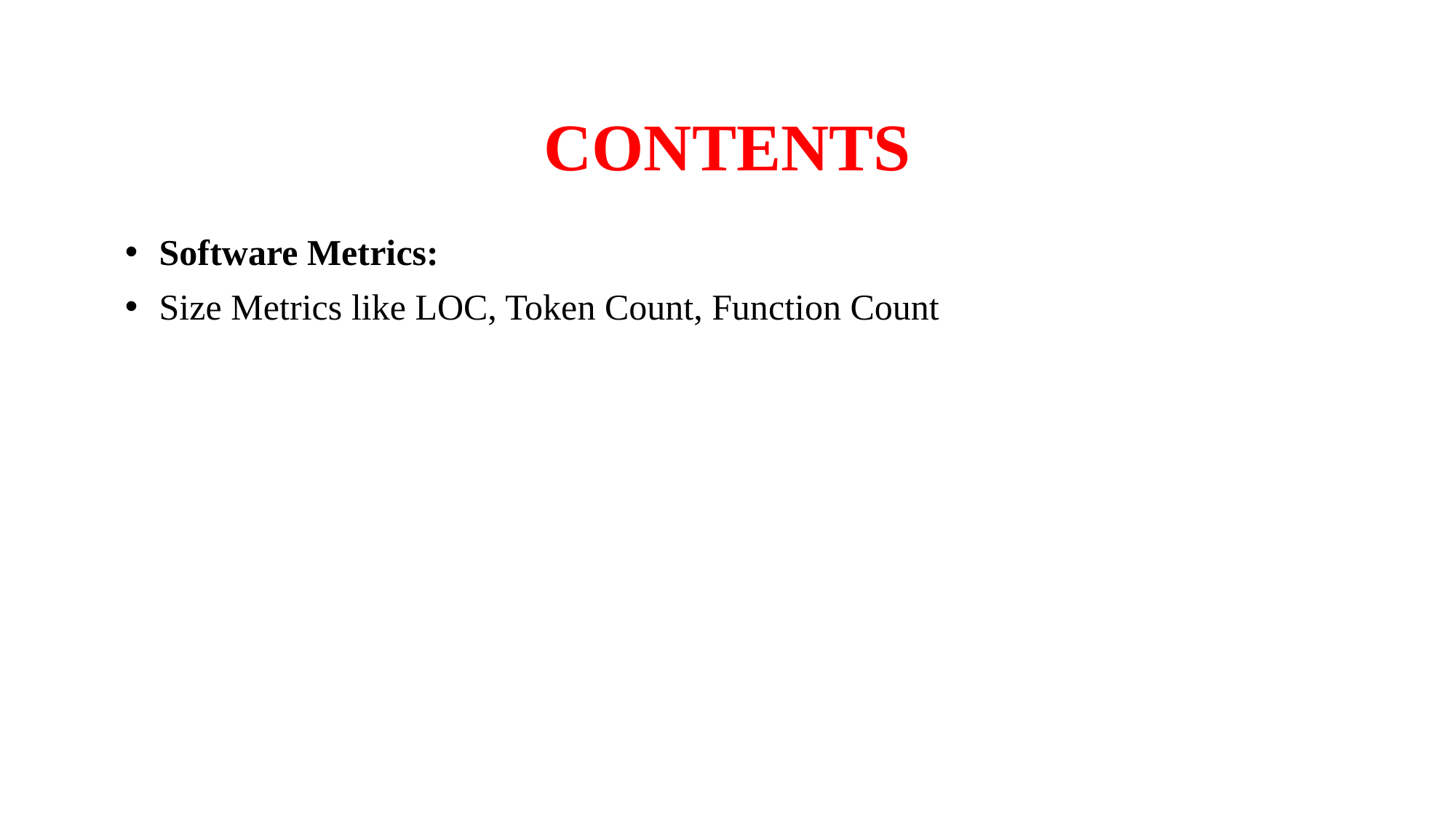

# CONTENTS
Software Metrics:
Size Metrics like LOC, Token Count, Function Count